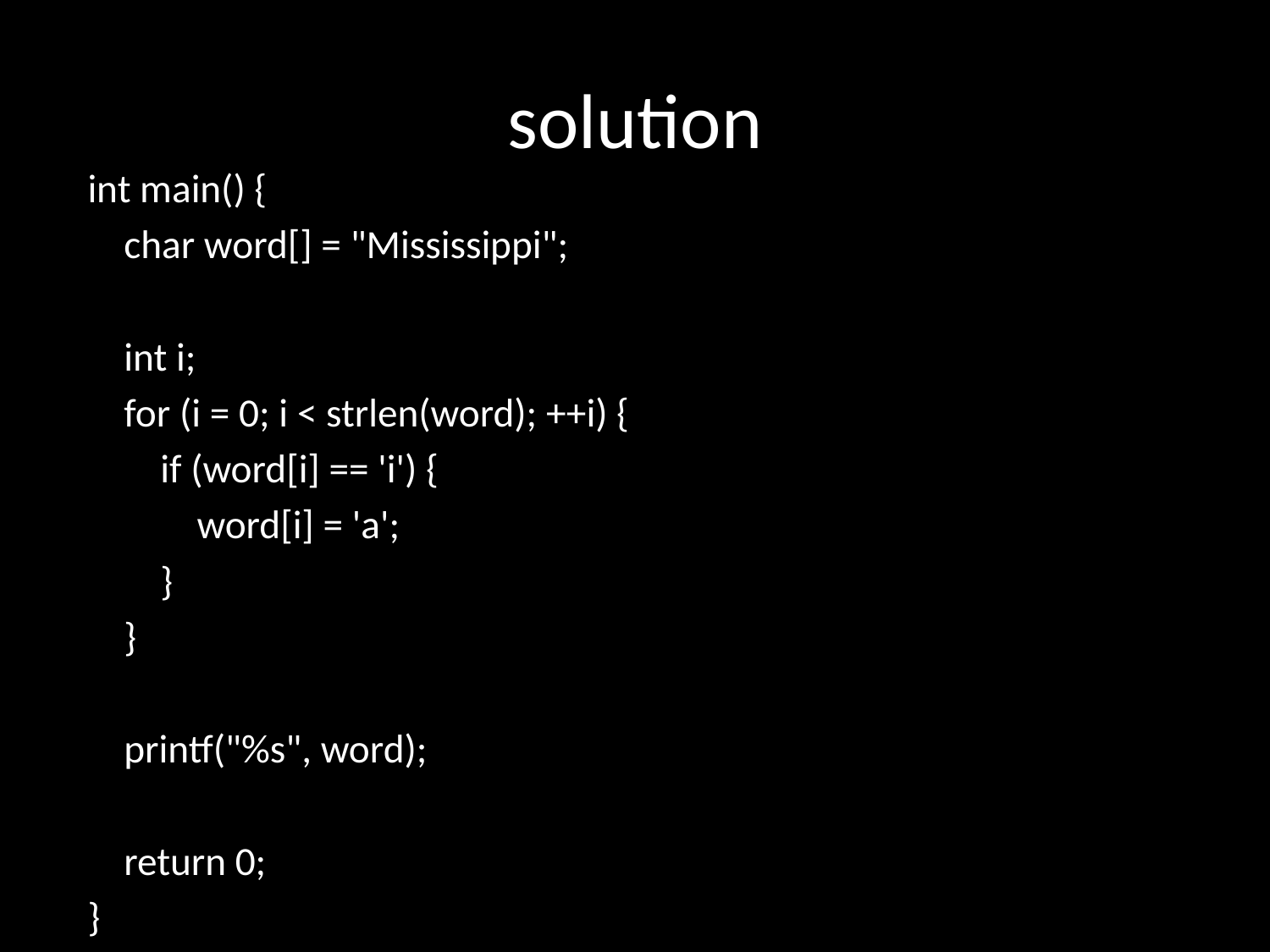

# solution
int main() {
    char word[] = "Mississippi";

    int i;
    for (i = 0; i < strlen(word); ++i) {
        if (word[i] == 'i') {
            word[i] = 'a';
        }
    }

    printf("%s", word);

    return 0;
}